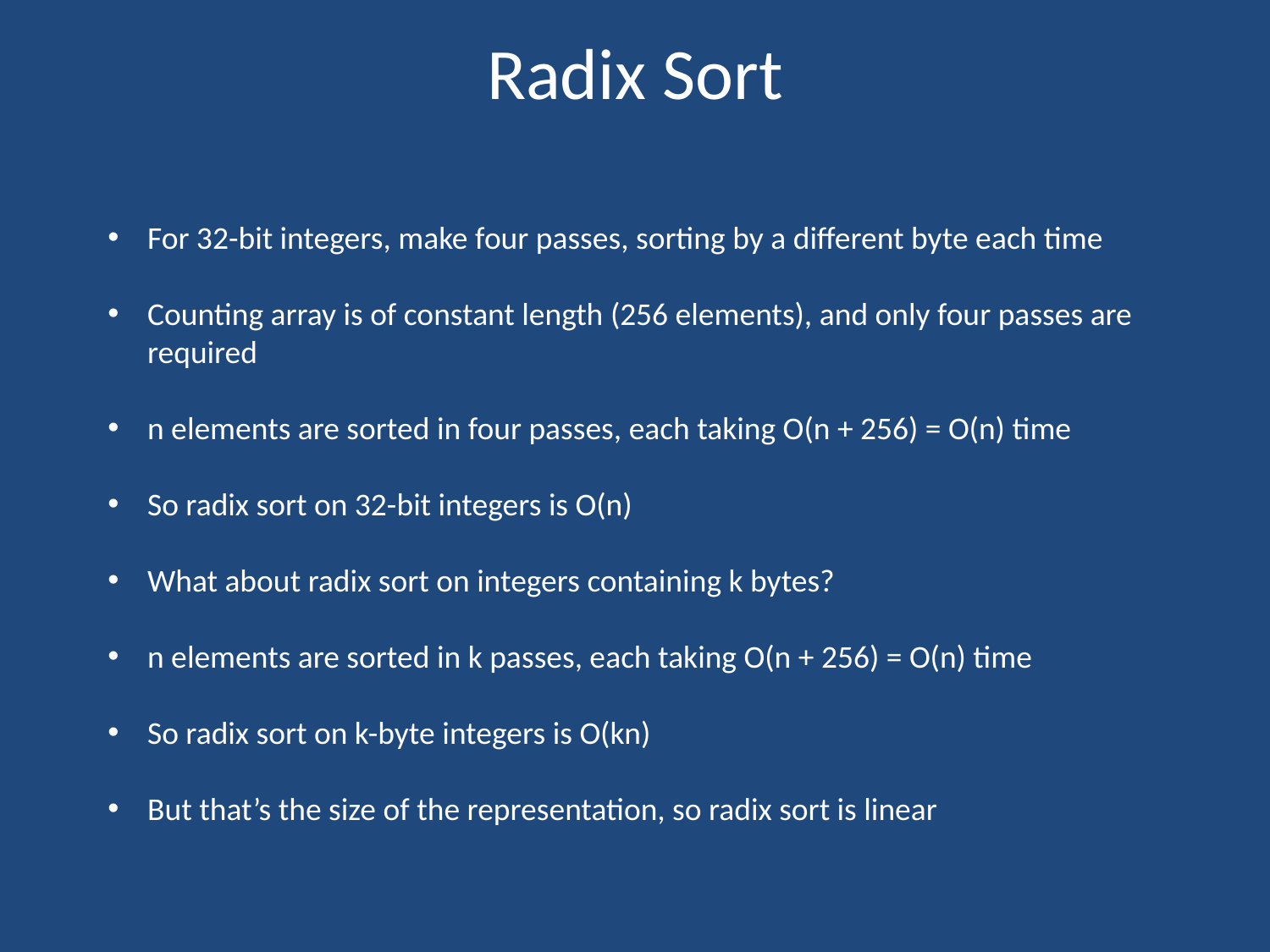

# Radix Sort
For 32-bit integers, make four passes, sorting by a different byte each time

Counting array is of constant length (256 elements), and only four passes are required

n elements are sorted in four passes, each taking O(n + 256) = O(n) time

So radix sort on 32-bit integers is O(n)

What about radix sort on integers containing k bytes?

n elements are sorted in k passes, each taking O(n + 256) = O(n) time

So radix sort on k-byte integers is O(kn)

But that’s the size of the representation, so radix sort is linear